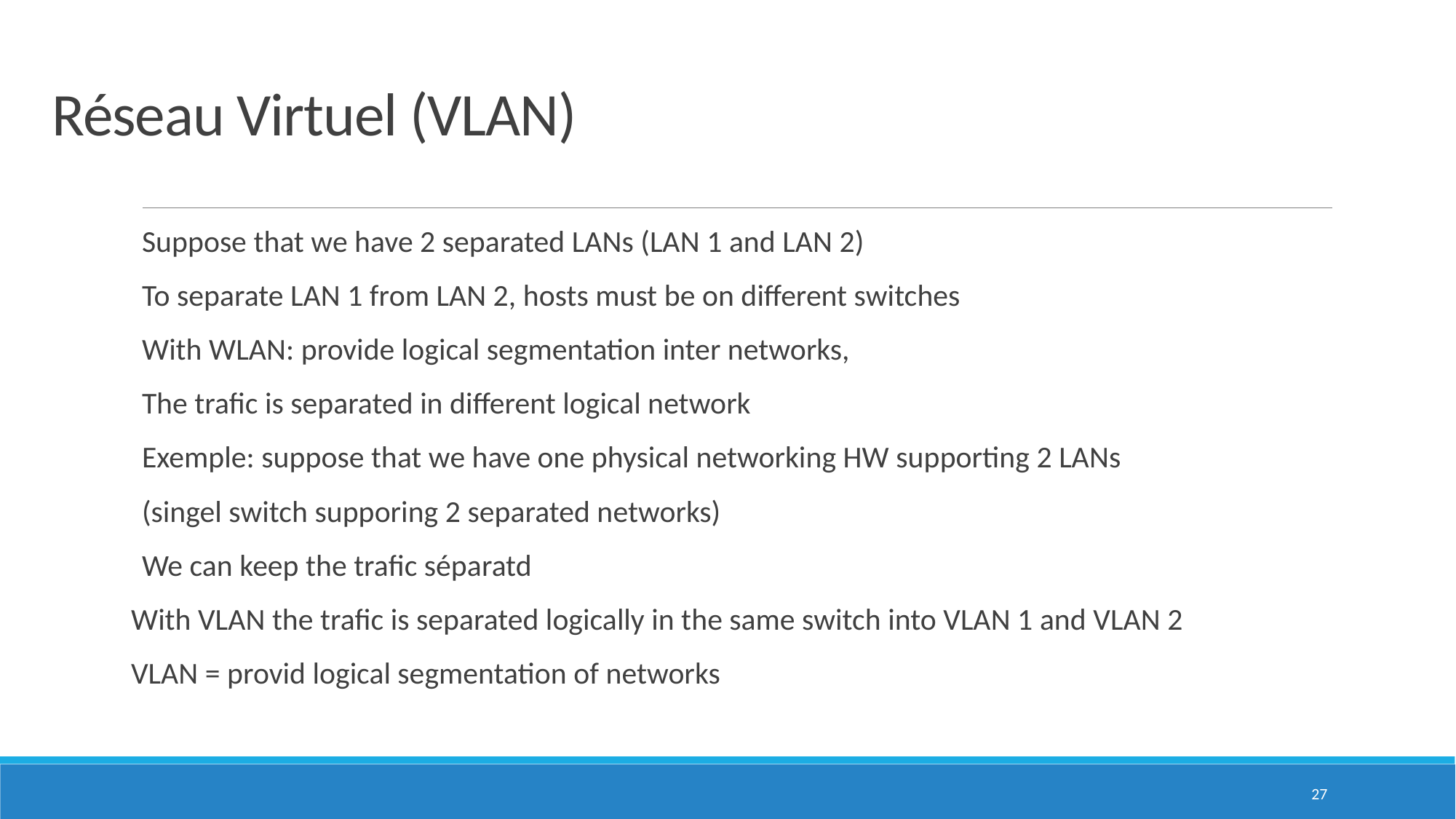

# Réseau Virtuel (VLAN)
Suppose that we have 2 separated LANs (LAN 1 and LAN 2)
To separate LAN 1 from LAN 2, hosts must be on different switches
With WLAN: provide logical segmentation inter networks,
The trafic is separated in different logical network
Exemple: suppose that we have one physical networking HW supporting 2 LANs
(singel switch supporing 2 separated networks)
We can keep the trafic séparatd
With VLAN the trafic is separated logically in the same switch into VLAN 1 and VLAN 2
VLAN = provid logical segmentation of networks

27